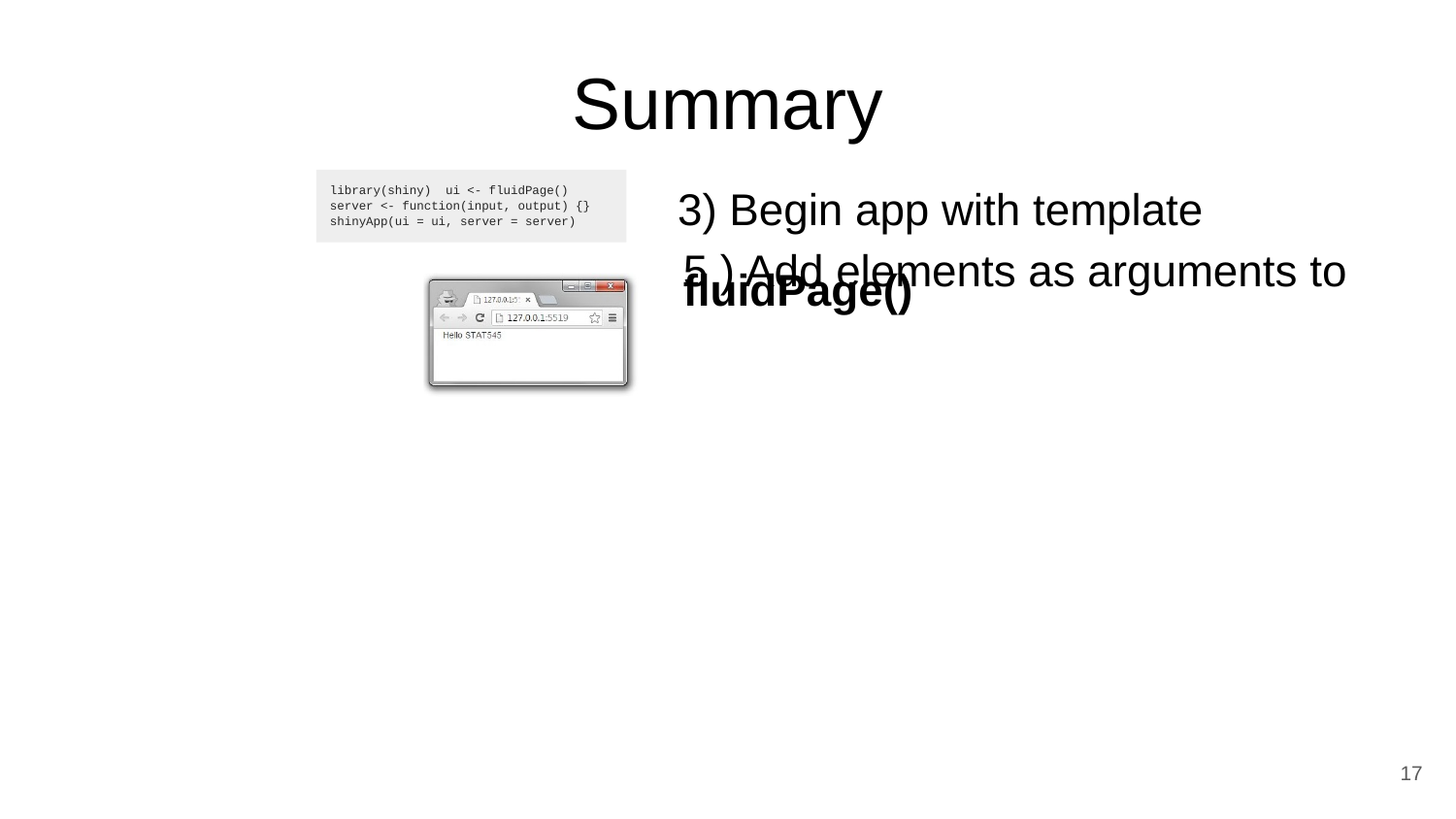

Summary
library(shiny)  ui <- fluidPage()
server <- function(input, output) {}  shinyApp(ui = ui, server = server)
3) Begin app with template

5 ) Add elements as arguments to
fluidPage()

17